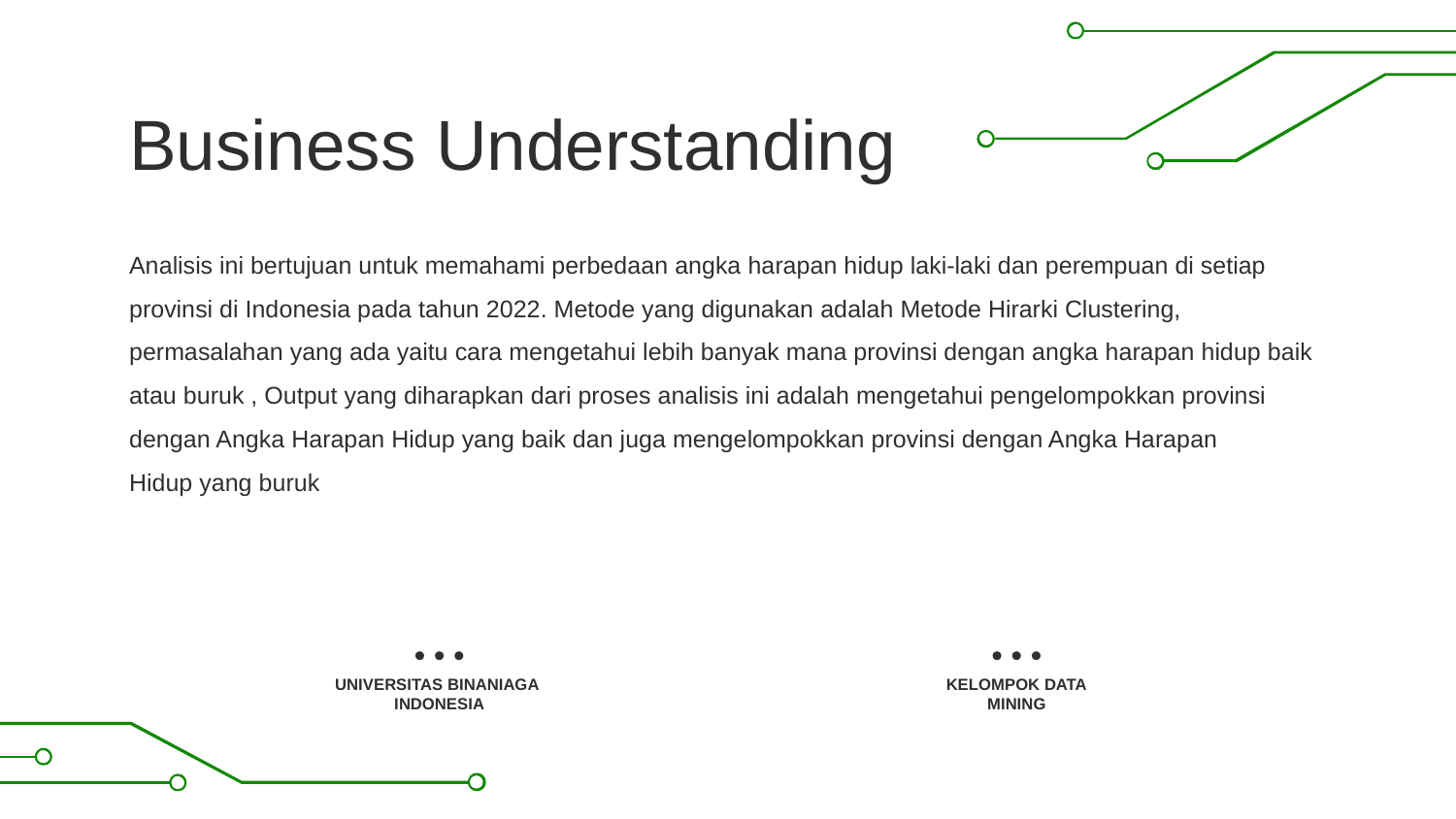

# Business Understanding
Analisis ini bertujuan untuk memahami perbedaan angka harapan hidup laki-laki dan perempuan di setiap provinsi di Indonesia pada tahun 2022. Metode yang digunakan adalah Metode Hirarki Clustering, permasalahan yang ada yaitu cara mengetahui lebih banyak mana provinsi dengan angka harapan hidup baik atau buruk , Output yang diharapkan dari proses analisis ini adalah mengetahui pengelompokkan provinsi dengan Angka Harapan Hidup yang baik dan juga mengelompokkan provinsi dengan Angka Harapan Hidup yang buruk

UNIVERSITAS BINANIAGA
INDONESIA
KELOMPOK DATA
MINING